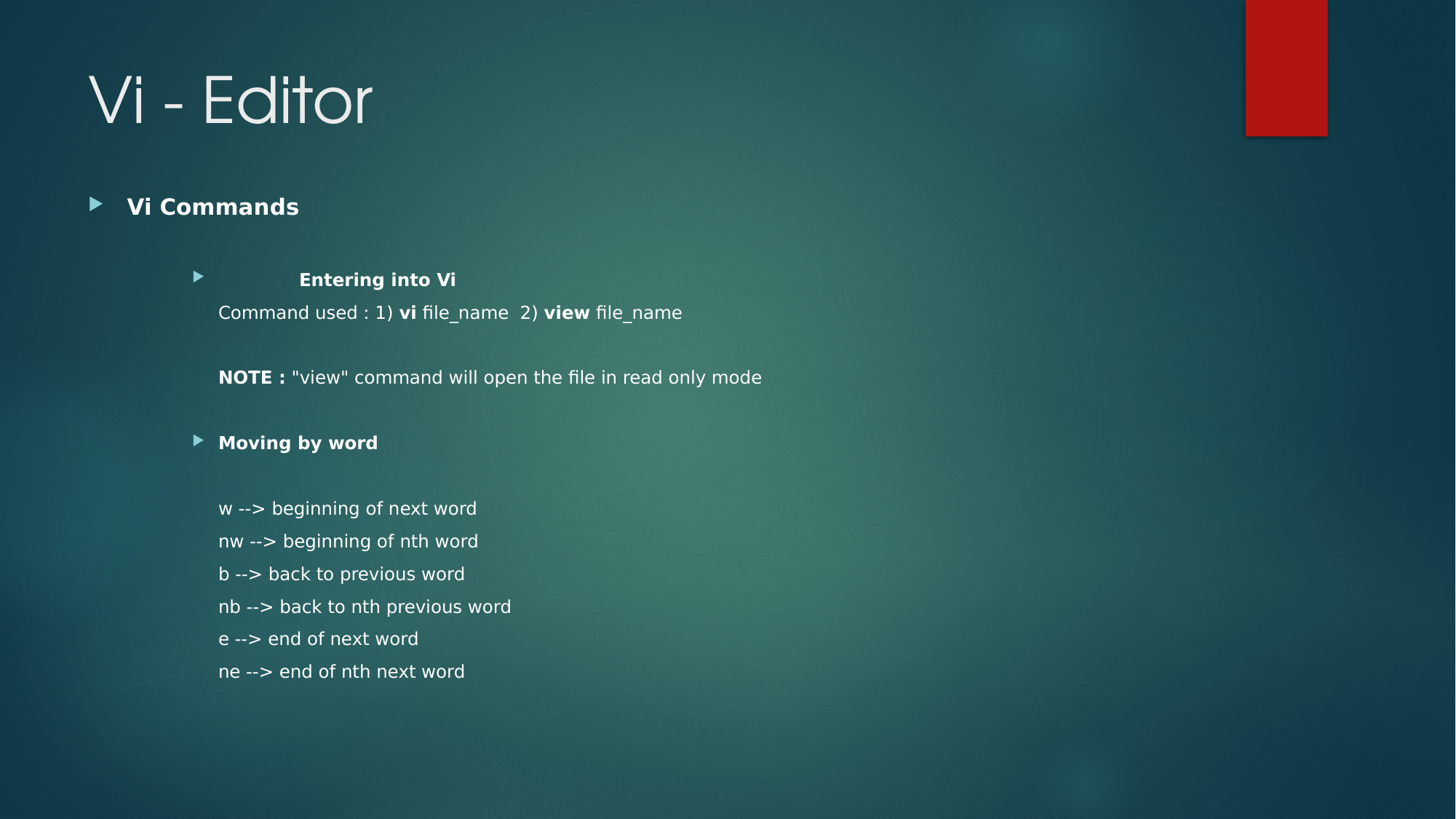

# Vi - Editor
Vi Commands

	Entering into Vi
			Command used : 1) vi file_name  2) view file_name

			NOTE : "view" command will open the file in read only mode

	Moving by word

			w --> beginning of next word
			nw --> beginning of nth word
			b --> back to previous word
			nb --> back to nth previous word
			e --> end of next word
			ne --> end of nth next word